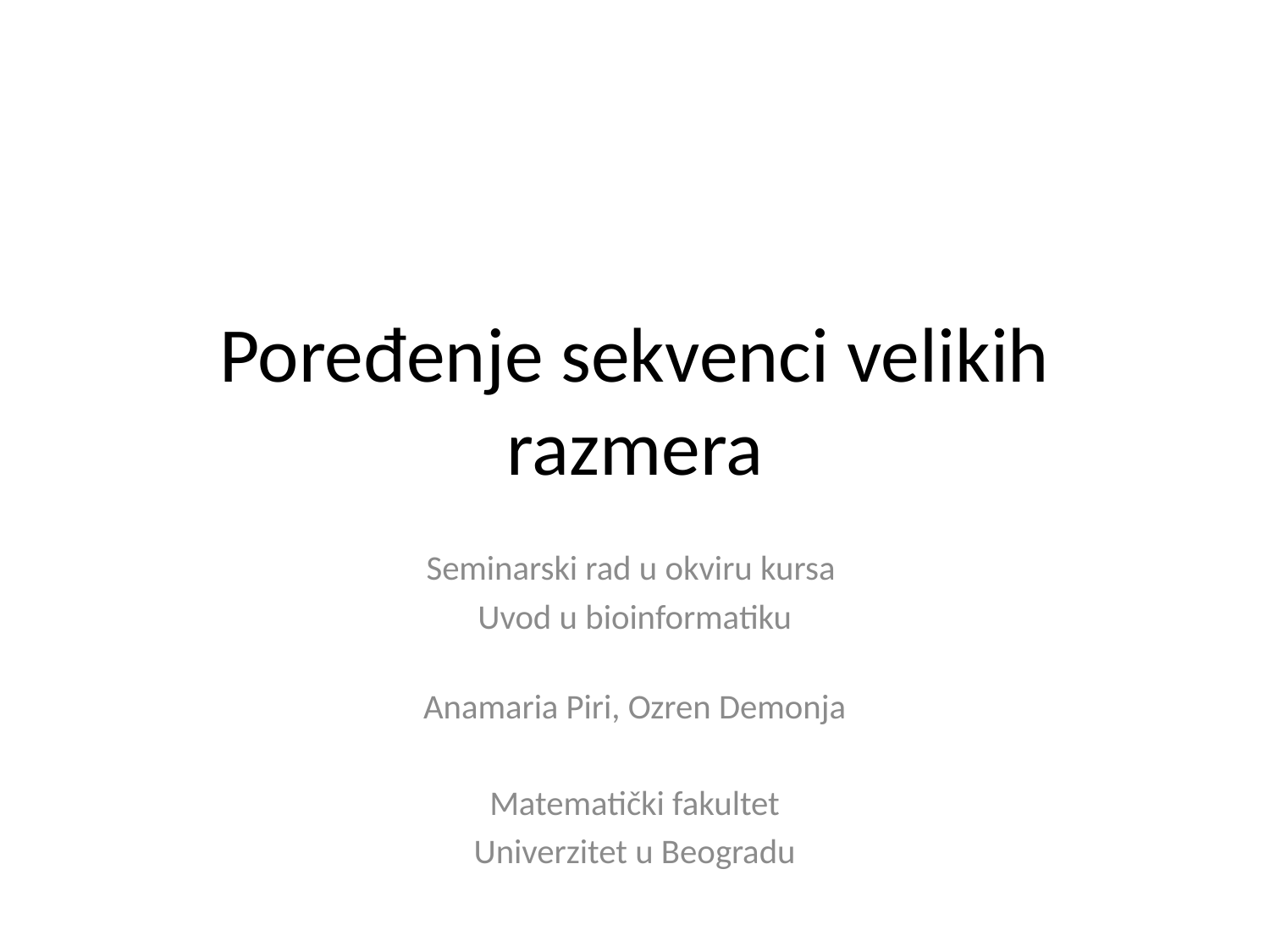

# Poređenje sekvenci velikih razmera
Seminarski rad u okviru kursa
Uvod u bioinformatiku
Anamaria Piri, Ozren Demonja

Matematički fakultet
Univerzitet u Beogradu